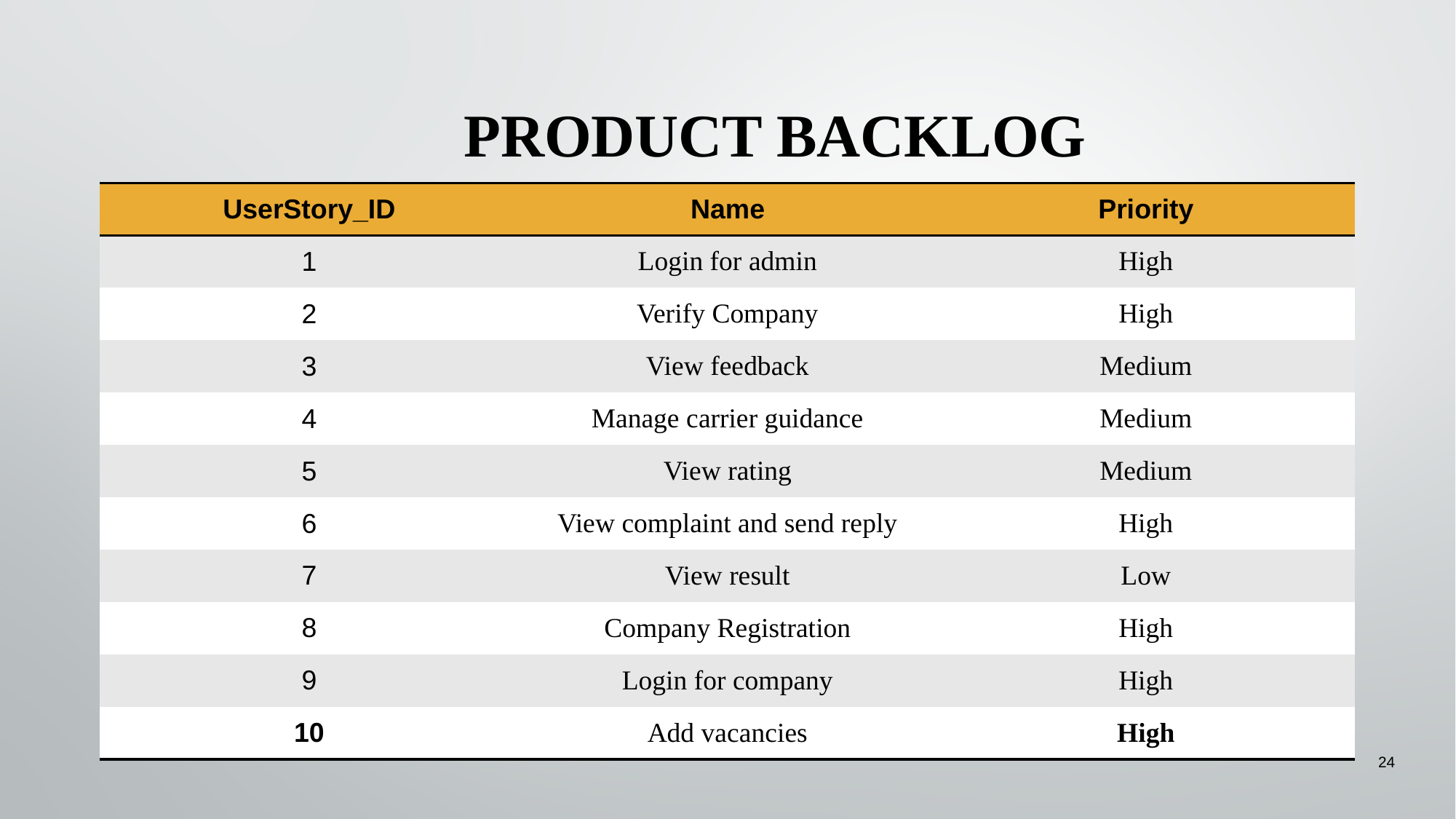

# PRODUCT BACKLOG
| UserStory\_ID | Name | Priority |
| --- | --- | --- |
| 1 | Login for admin | High |
| 2 | Verify Company | High |
| 3 | View feedback | Medium |
| 4 | Manage carrier guidance | Medium |
| 5 | View rating | Medium |
| 6 | View complaint and send reply | High |
| 7 | View result | Low |
| 8 | Company Registration | High |
| 9 | Login for company | High |
| 10 | Add vacancies | High |
24